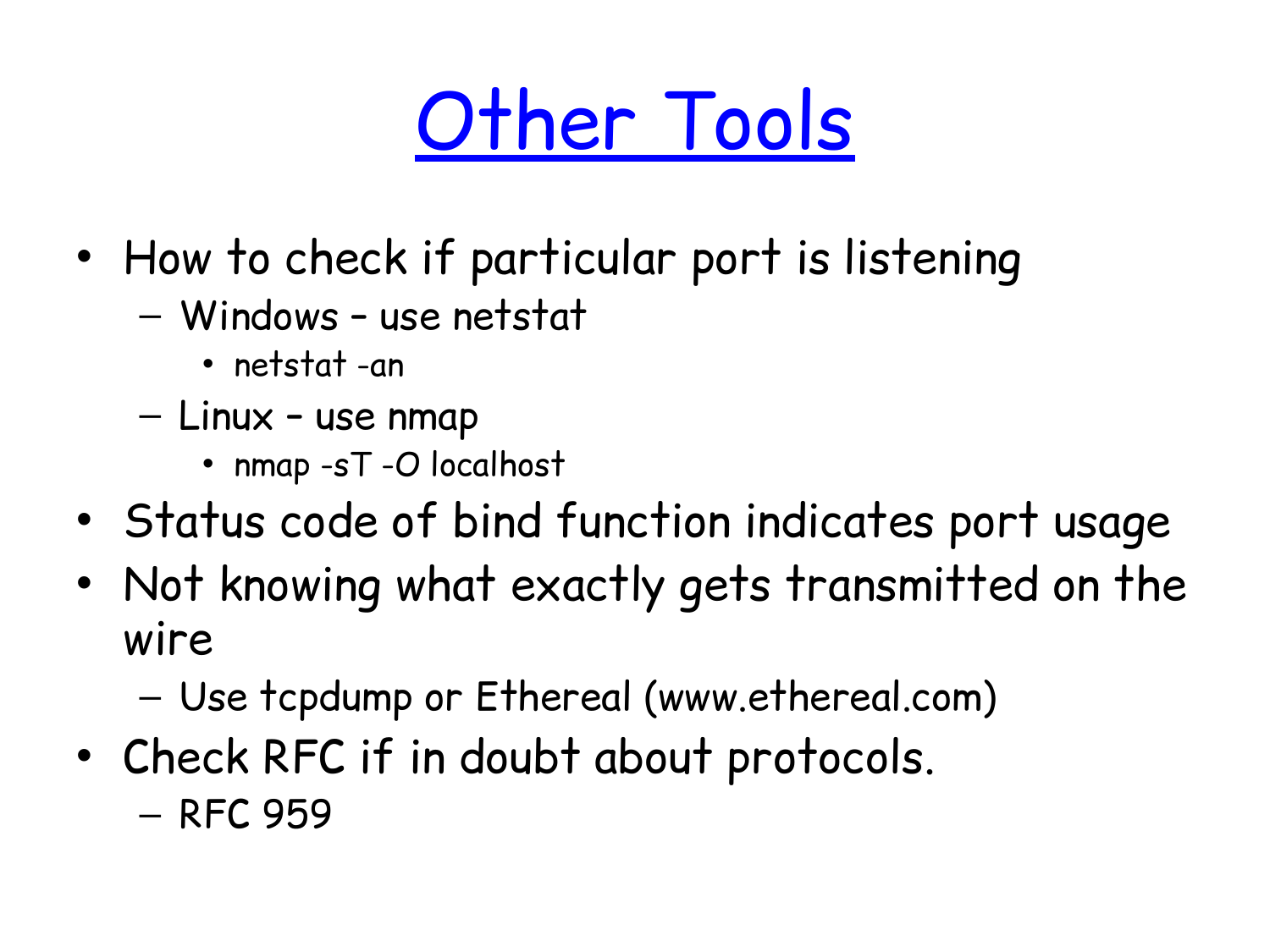

# Other Tools
How to check if particular port is listening
Windows – use netstat
netstat -an
Linux – use nmap
nmap -sT -O localhost
Status code of bind function indicates port usage
Not knowing what exactly gets transmitted on the wire
Use tcpdump or Ethereal (www.ethereal.com)
Check RFC if in doubt about protocols.
RFC 959